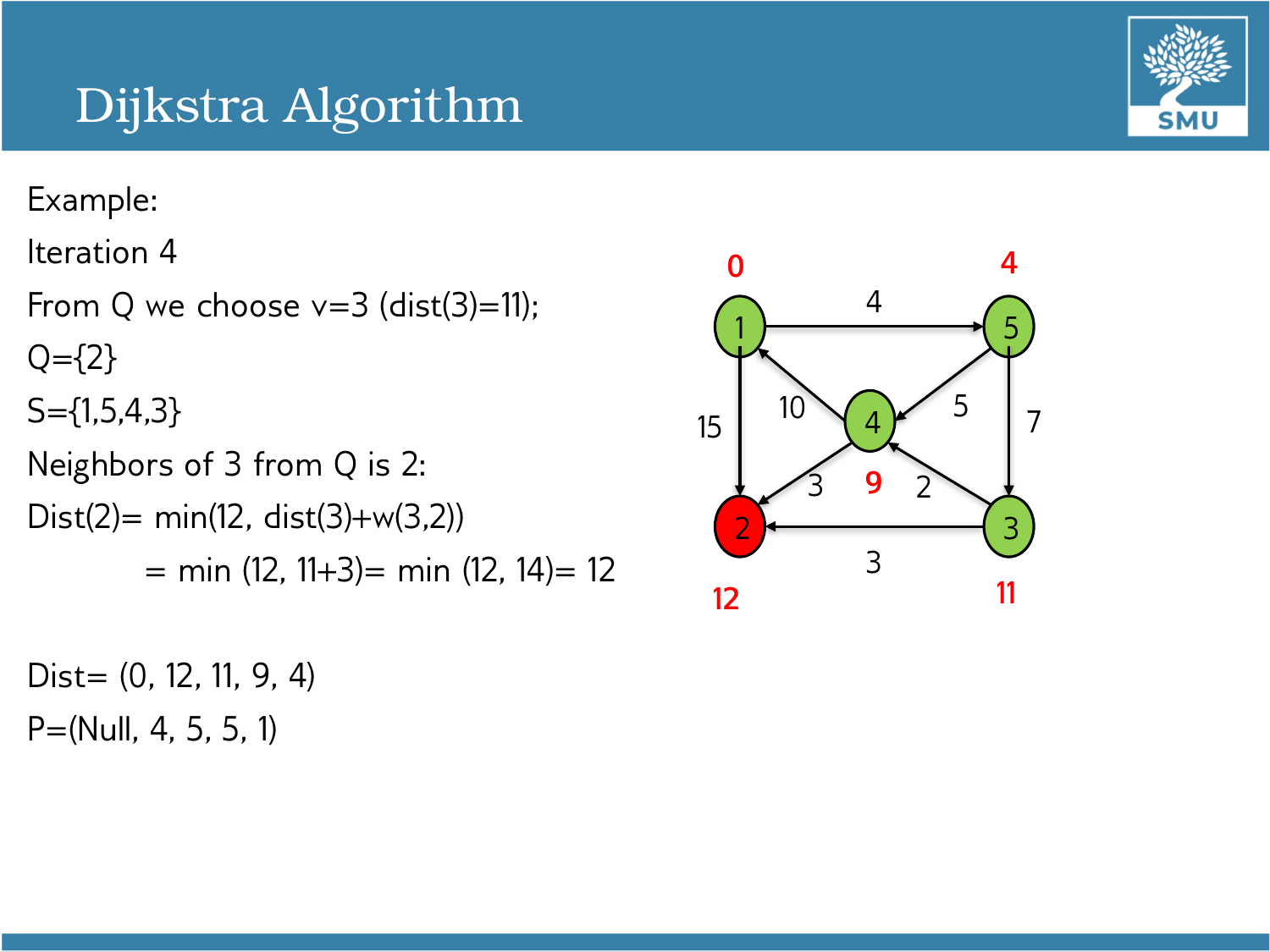

# Dijkstra Algorithm
Example:
Iteration 4
From Q we choose v=3 (dist(3)=11);
Q={2}
S={1,5,4,3}
Neighbors of 3 from Q is 2:
Dist(2)= min(12, dist(3)+w(3,2))
           = min (12, 11+3)= min (12, 14)= 12

Dist= (0, 12, 11, 9, 4)
P=(Null, 4, 5, 5, 1)

4
0
4
1
5
5
10
4
7
15
9
3
2
2
3
3
11
12
16